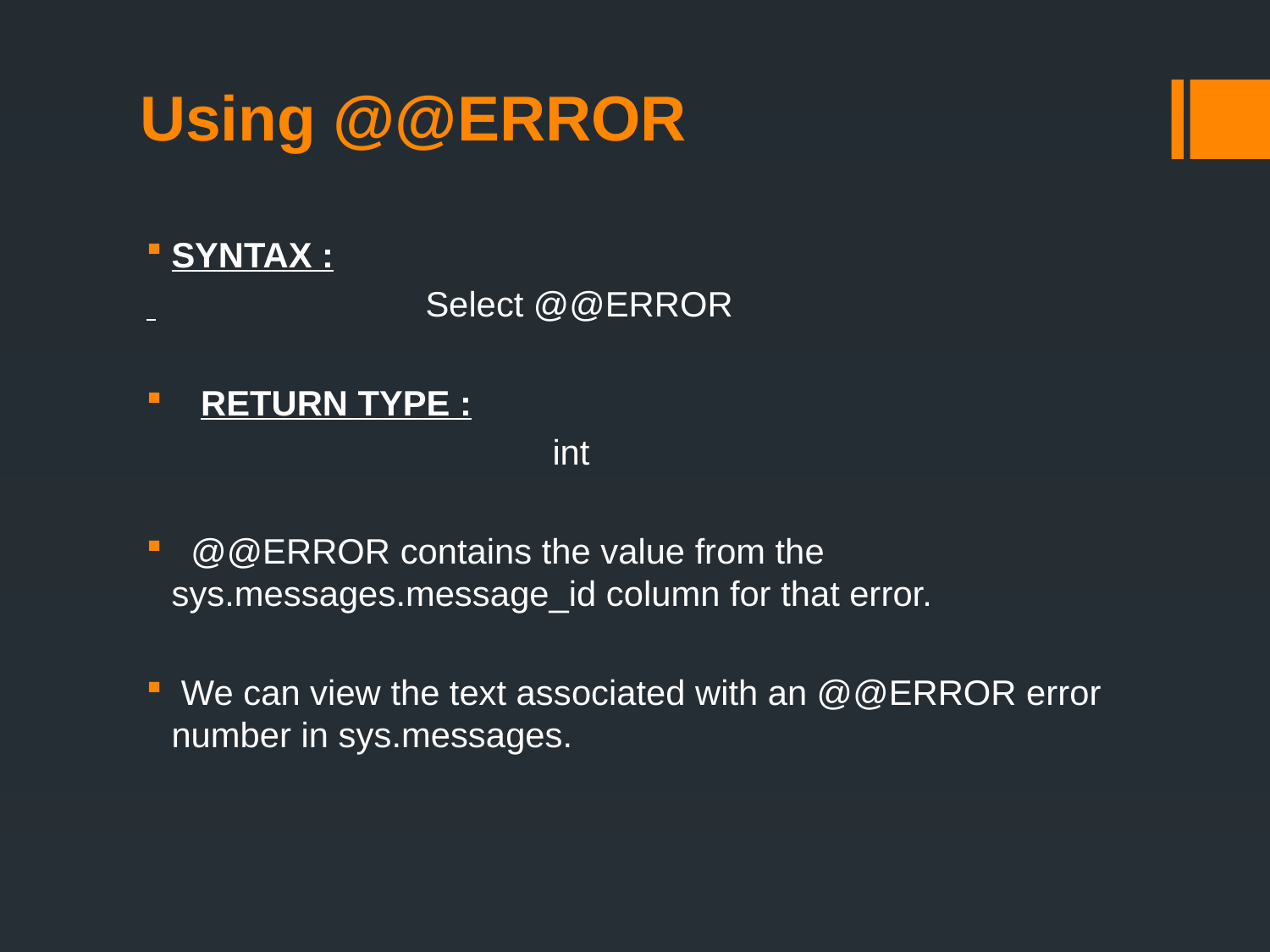

# Using @@ERROR
SYNTAX :
 			Select @@ERROR

   RETURN TYPE :
				int

  @@ERROR contains the value from the sys.messages.message_id column for that error.

 We can view the text associated with an @@ERROR error number in sys.messages.